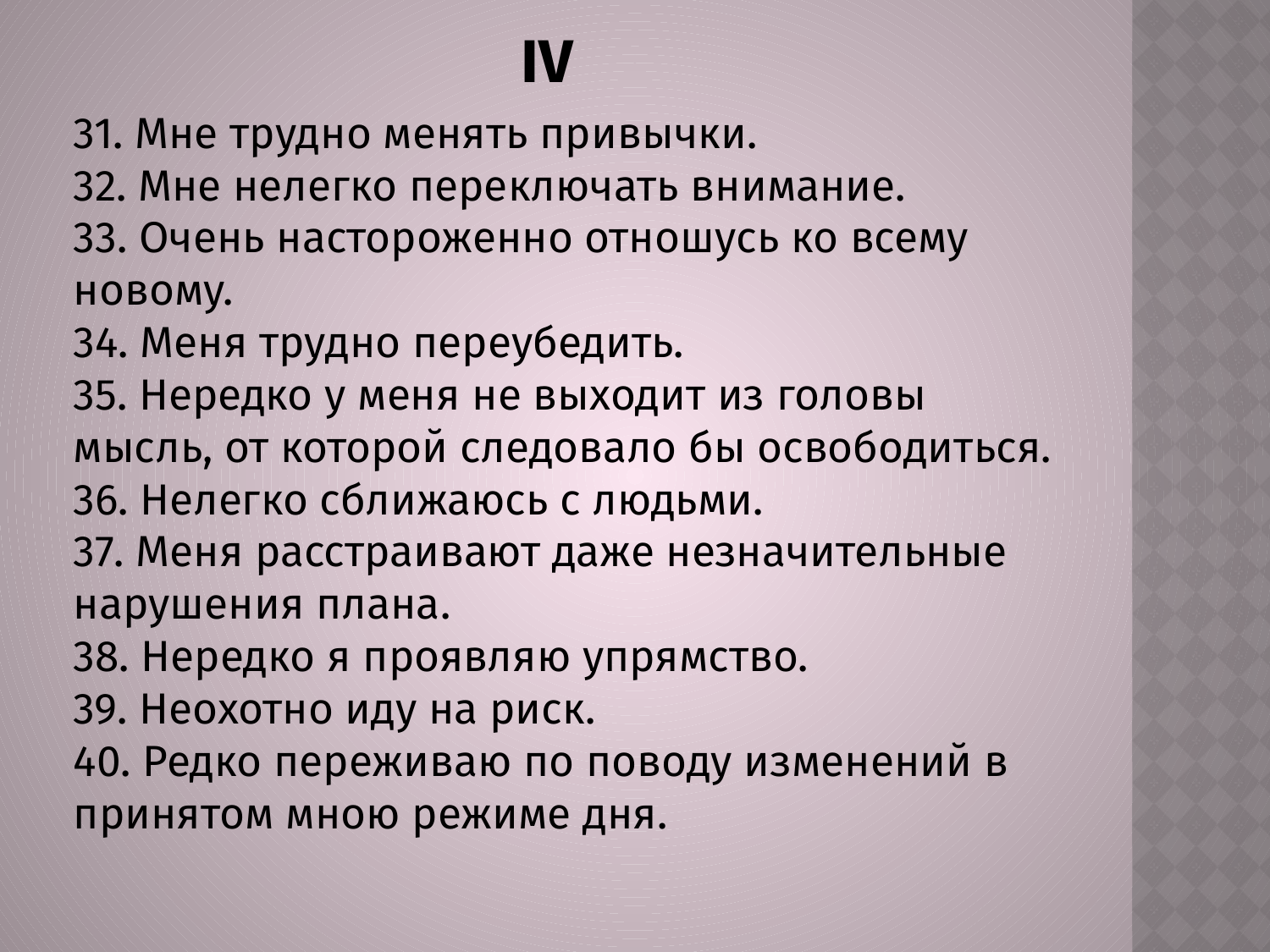

IV
	31. Мне трудно менять привычки.
32. Мне нелегко переключать внимание.
33. Очень настороженно отношусь ко всему новому.
34. Меня трудно переубедить.
35. Нередко у меня не выходит из головы мысль, от которой следовало бы освободиться.
36. Нелегко сближаюсь с людьми.
37. Меня расстраивают даже незначительные нарушения плана.
38. Нередко я проявляю упрямство.
39. Неохотно иду на риск.
40. Редко переживаю по поводу изменений в принятом мною режиме дня.